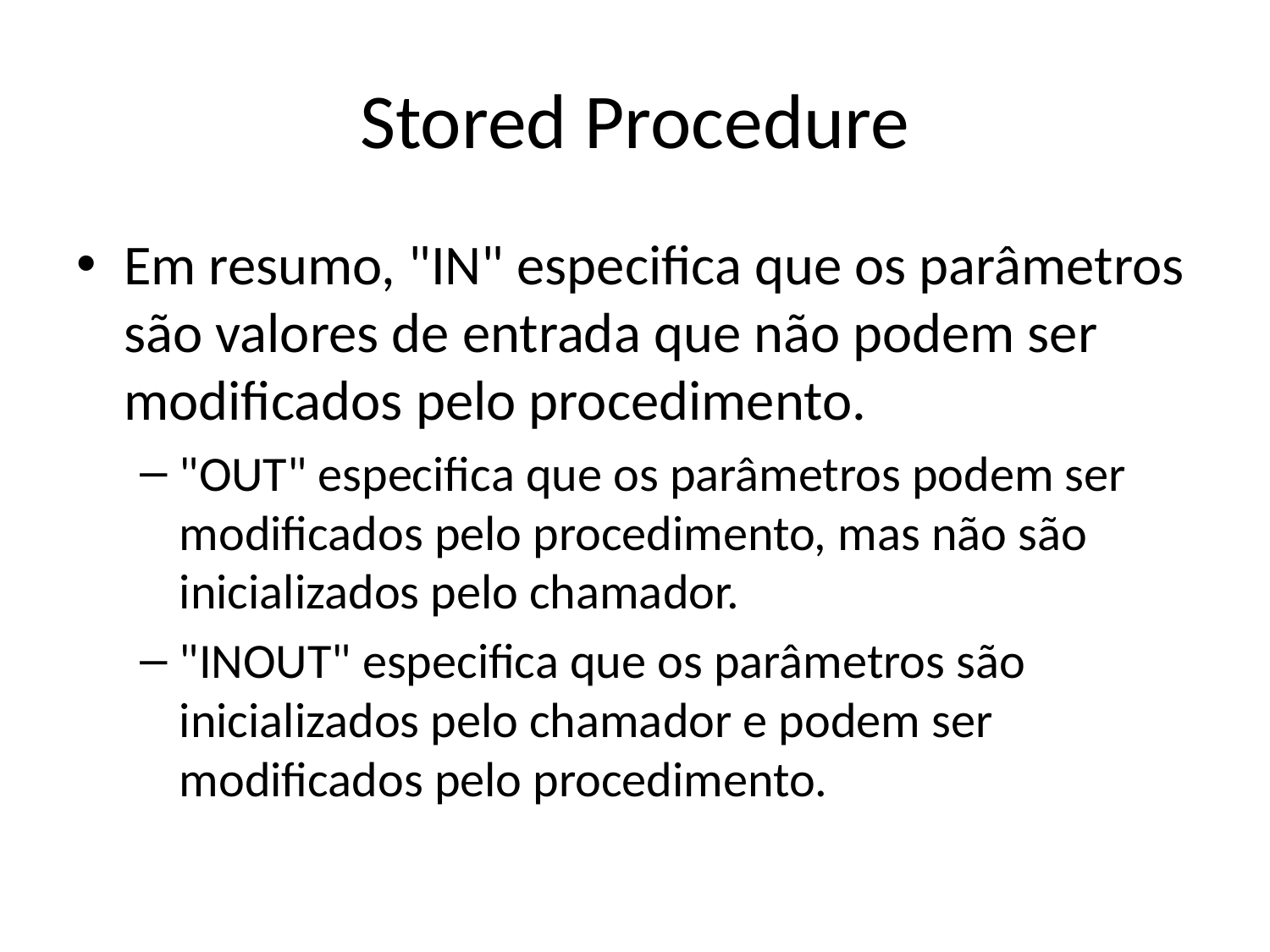

# Stored Procedure
Em resumo, "IN" especifica que os parâmetros são valores de entrada que não podem ser modificados pelo procedimento.
"OUT" especifica que os parâmetros podem ser modificados pelo procedimento, mas não são inicializados pelo chamador.
"INOUT" especifica que os parâmetros são inicializados pelo chamador e podem ser modificados pelo procedimento.